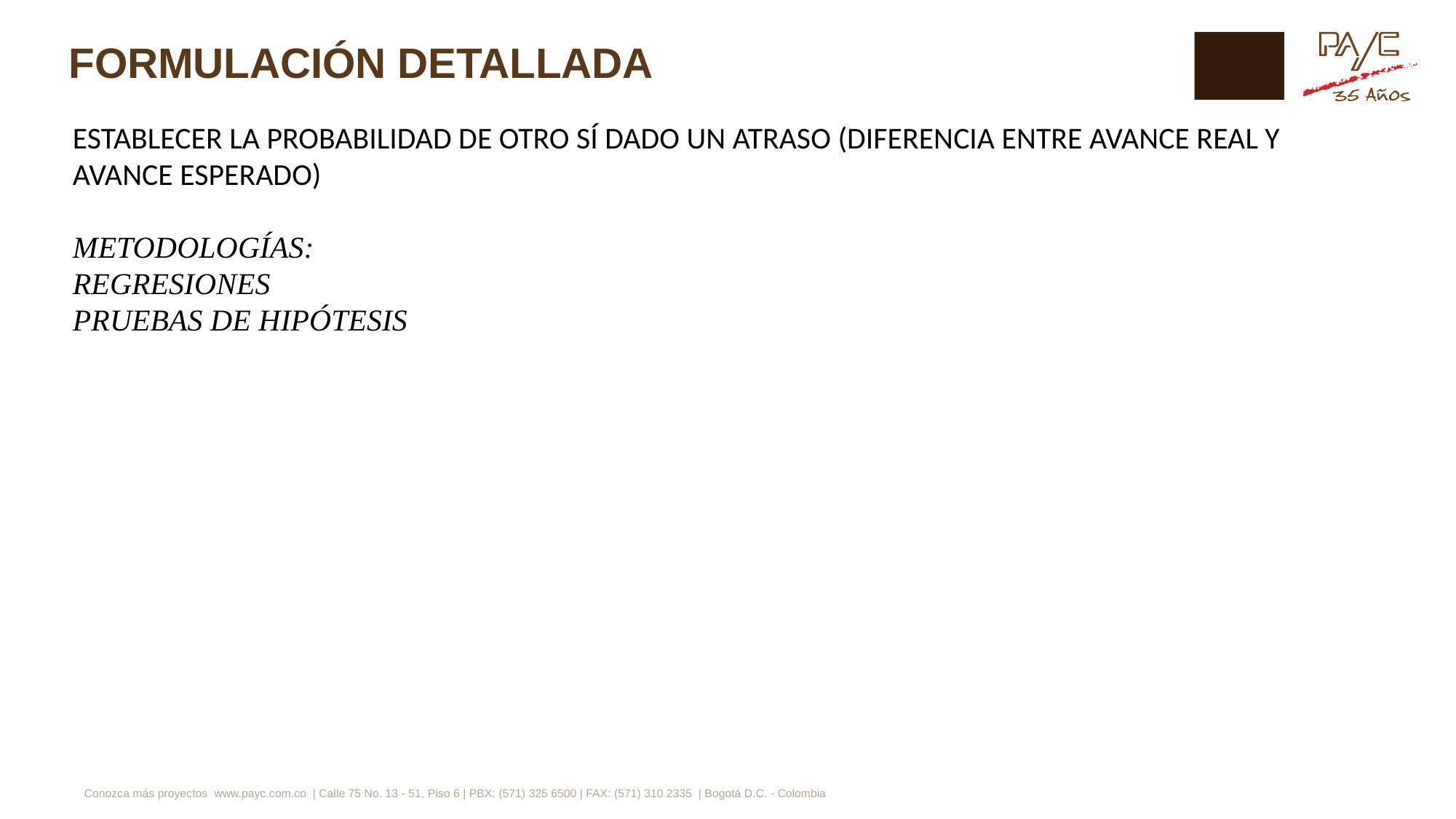

# FORMULACIÓN DETALLADA
ESTABLECER LA PROBABILIDAD DE OTRO SÍ DADO UN ATRASO (DIFERENCIA ENTRE AVANCE REAL Y AVANCE ESPERADO)

METODOLOGÍAS:
REGRESIONES
PRUEBAS DE HIPÓTESIS